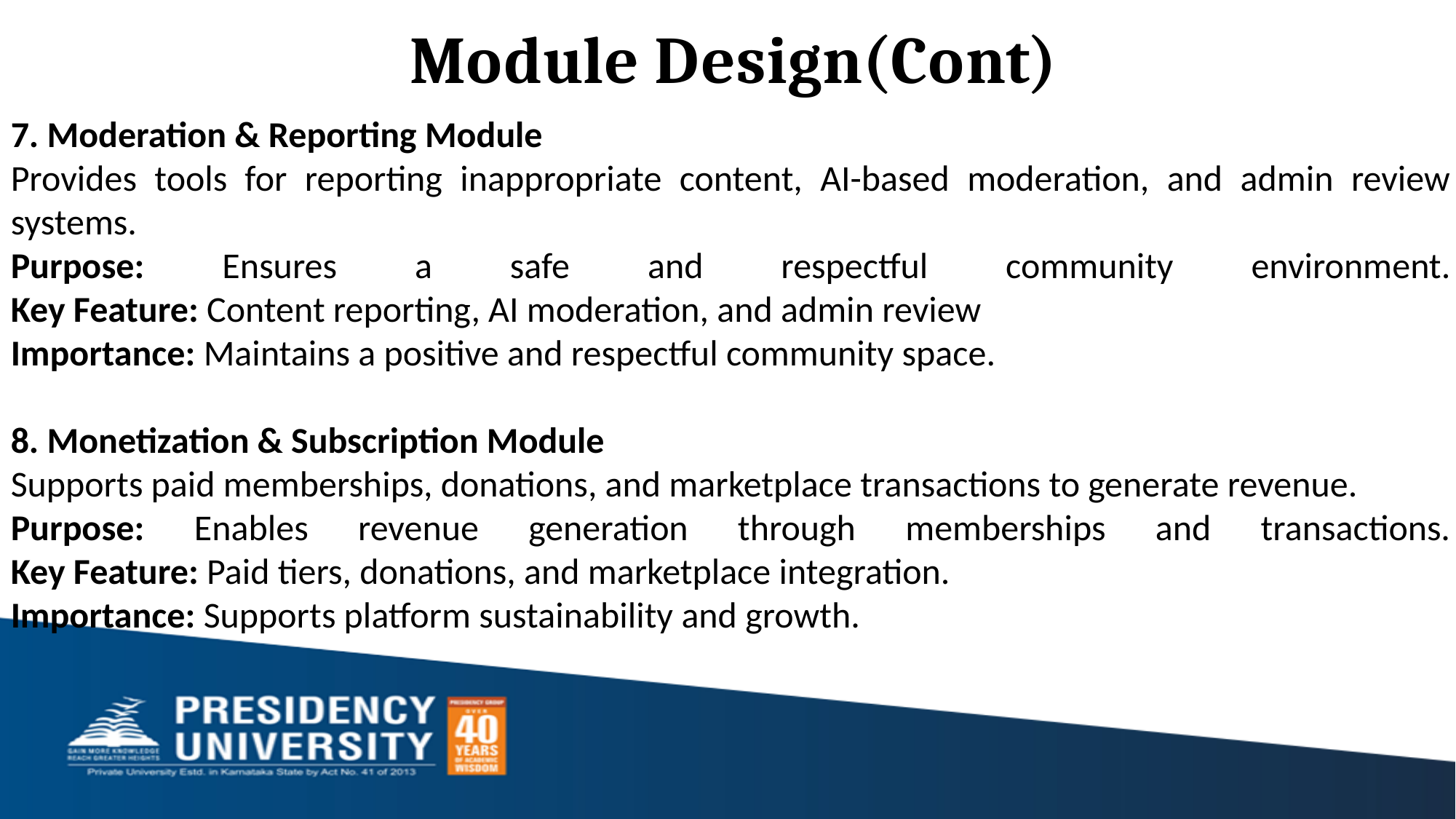

# Module Design(Cont)
7. Moderation & Reporting Module
Provides tools for reporting inappropriate content, AI-based moderation, and admin review systems.
Purpose: Ensures a safe and respectful community environment.
Key Feature: Content reporting, AI moderation, and admin review
Importance: Maintains a positive and respectful community space.

8. Monetization & Subscription Module
Supports paid memberships, donations, and marketplace transactions to generate revenue.
Purpose: Enables revenue generation through memberships and transactions.
Key Feature: Paid tiers, donations, and marketplace integration.
Importance: Supports platform sustainability and growth.